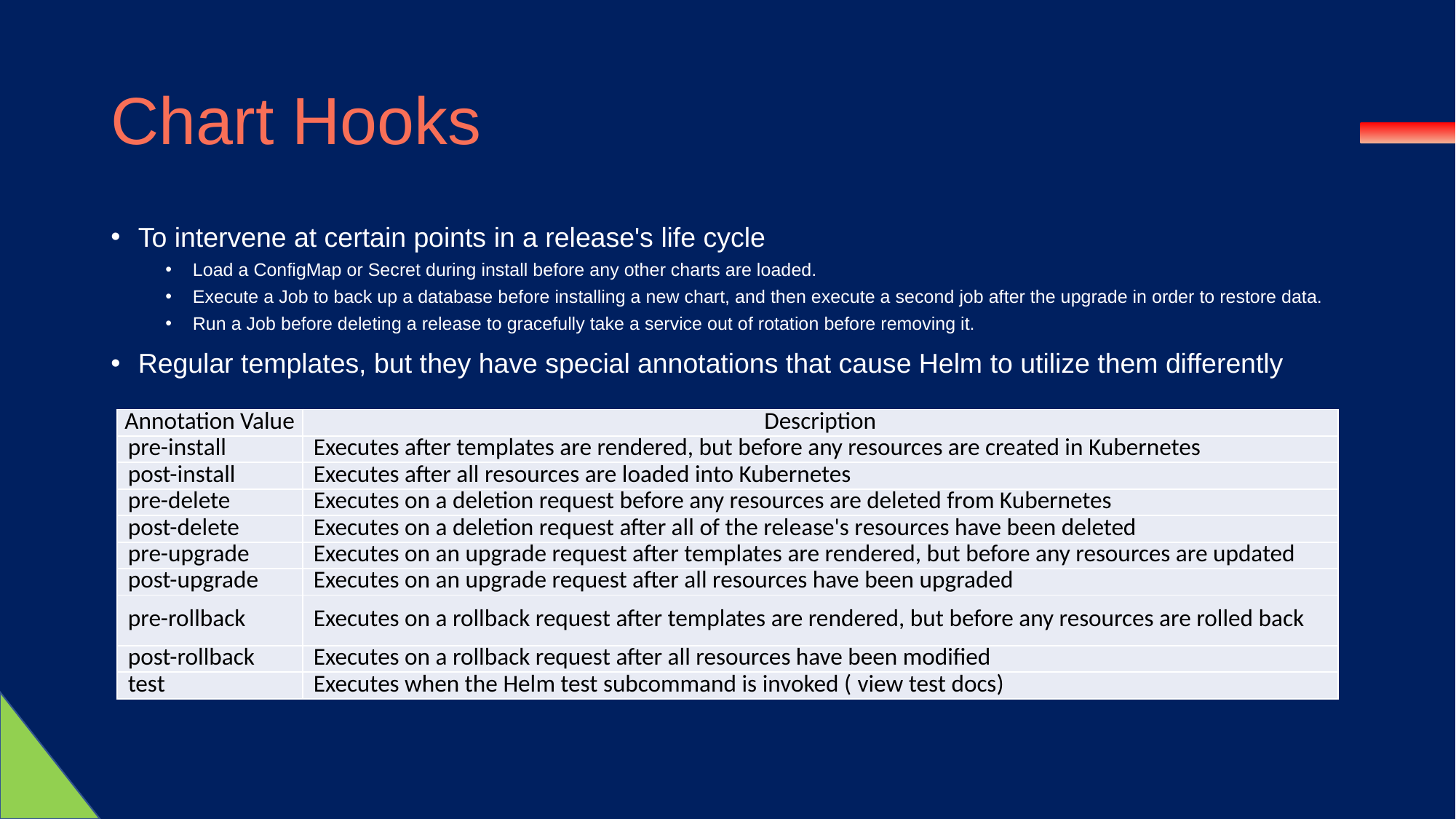

# Chart Hooks
To intervene at certain points in a release's life cycle
Load a ConfigMap or Secret during install before any other charts are loaded.
Execute a Job to back up a database before installing a new chart, and then execute a second job after the upgrade in order to restore data.
Run a Job before deleting a release to gracefully take a service out of rotation before removing it.
Regular templates, but they have special annotations that cause Helm to utilize them differently

| Annotation Value | Description |
| --- | --- |
| pre-install | Executes after templates are rendered, but before any resources are created in Kubernetes |
| post-install | Executes after all resources are loaded into Kubernetes |
| pre-delete | Executes on a deletion request before any resources are deleted from Kubernetes |
| post-delete | Executes on a deletion request after all of the release's resources have been deleted |
| pre-upgrade | Executes on an upgrade request after templates are rendered, but before any resources are updated |
| post-upgrade | Executes on an upgrade request after all resources have been upgraded |
| pre-rollback | Executes on a rollback request after templates are rendered, but before any resources are rolled back |
| post-rollback | Executes on a rollback request after all resources have been modified |
| test | Executes when the Helm test subcommand is invoked ( view test docs) |